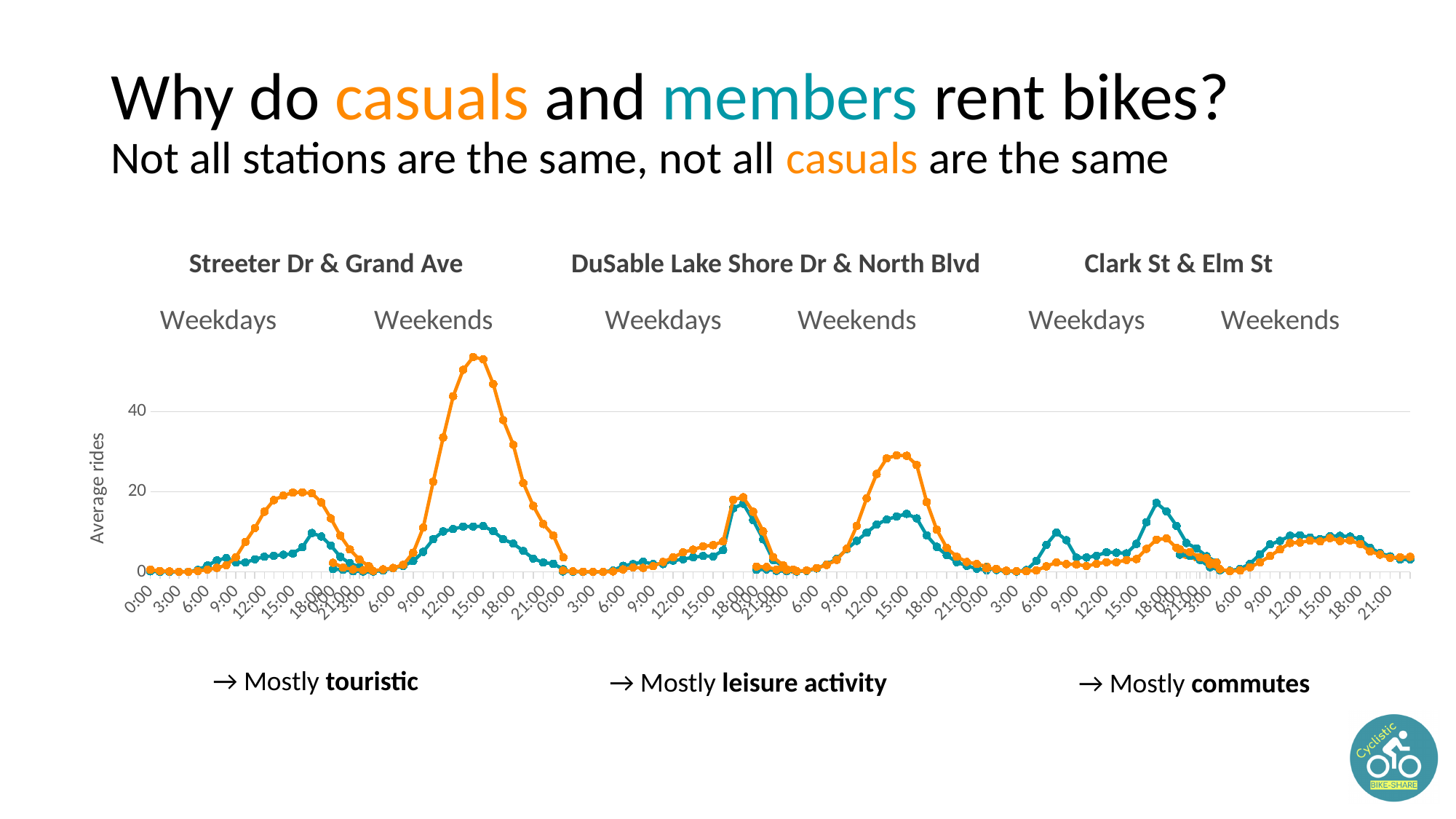

# Why do casuals and members rent bikes? Not all stations are the same, not all casuals are the same
Streeter Dr & Grand Ave
DuSable Lake Shore Dr & North Blvd
Clark St & Elm St

### Chart: Weekdays

| Category | Members | Casuals |
|---|---|---|
| 0 | 0.149425287 | 0.551724138 |
| 4.1666666666666699E-2 | 0.045977011 | 0.245210728 |
| 8.3333333333333301E-2 | 0.034482759 | 0.141762452 |
| 0.125 | 0.030651341 | 0.061302682 |
| 0.16666666666666699 | 0.068965517 | 0.053639847 |
| 0.20833333333333301 | 0.490421456 | 0.256704981 |
| 0.25 | 1.61302682 | 0.551724138 |
| 0.29166666666666702 | 2.885057471 | 1.026819923 |
| 0.33333333333333298 | 3.459770115 | 1.685823755 |
| 0.375 | 2.329501916 | 3.666666667 |
| 0.41666666666666702 | 2.367816092 | 7.471264368 |
| 0.45833333333333298 | 3.157088123 | 10.957854406 |
| 0.5 | 3.812260536 | 15.038314176 |
| 0.54166666666666696 | 4.01532567 | 17.927203065 |
| 0.58333333333333304 | 4.298850575 | 19.049808429 |
| 0.625 | 4.590038314 | 19.804597701 |
| 0.66666666666666696 | 6.183908046 | 19.83908046 |
| 0.70833333333333304 | 9.712643678 | 19.62835249 |
| 0.75 | 8.83908046 | 17.344827586 |
| 0.79166666666666696 | 6.601532567 | 13.360153257 |
| 0.83333333333333304 | 3.750957854 | 9.045977011 |
| 0.875 | 2.172413793 | 5.601532567 |
| 0.91666666666666696 | 1.264367816 | 3.088122605 |
| 0.95833333333333304 | 0.524904215 | 1.429118774 |

### Chart: Weekends

| Category | Members | Casuals |
|---|---|---|
| 0 | 0.730769231 | 2.288461538 |
| 4.1666666666666699E-2 | 0.548076923 | 1.096153846 |
| 8.3333333333333301E-2 | 0.153846154 | 0.653846154 |
| 0.125 | 0.134615385 | 0.451923077 |
| 0.16666666666666699 | 0.105769231 | 0.288461538 |
| 0.20833333333333301 | 0.365384615 | 0.644230769 |
| 0.25 | 0.961538462 | 0.990384615 |
| 0.29166666666666702 | 1.490384615 | 1.778846154 |
| 0.33333333333333298 | 2.701923077 | 4.807692308 |
| 0.375 | 5.009615385 | 11.057692308 |
| 0.41666666666666702 | 8.182692308 | 22.519230769 |
| 0.45833333333333298 | 10.115384615 | 33.557692308 |
| 0.5 | 10.701923077 | 43.855769231 |
| 0.54166666666666696 | 11.317307692 | 50.442307692 |
| 0.58333333333333304 | 11.326923077 | 53.634615385 |
| 0.625 | 11.432692308 | 53.086538462 |
| 0.66666666666666696 | 10.182692308 | 46.865384615 |
| 0.70833333333333304 | 8.144230769 | 37.894230769 |
| 0.75 | 7.067307692 | 31.740384615 |
| 0.79166666666666696 | 5.240384615 | 22.192307692 |
| 0.83333333333333304 | 3.346153846 | 16.480769231 |
| 0.875 | 2.346153846 | 11.951923077 |
| 0.91666666666666696 | 2.028846154 | 9.086538462 |
| 0.95833333333333304 | 0.673076923 | 3.634615385 |

### Chart: Weekdays

| Category | Members | Casuals |
|---|---|---|
| 0 | 0.130268199 | 0.340996169 |
| 4.1666666666666699E-2 | 0.072796935 | 0.164750958 |
| 8.3333333333333301E-2 | 0.022988506 | 0.072796935 |
| 0.125 | 0.003831418 | 0.057471264 |
| 0.16666666666666699 | 0.026819923 | 0.026819923 |
| 0.20833333333333301 | 0.333333333 | 0.107279693 |
| 0.25 | 1.536398467 | 0.636015326 |
| 0.29166666666666702 | 1.965517241 | 1.099616858 |
| 0.33333333333333298 | 2.536398467 | 1.01532567 |
| 0.375 | 1.969348659 | 1.436781609 |
| 0.41666666666666702 | 1.969348659 | 2.498084291 |
| 0.45833333333333298 | 2.835249042 | 3.624521073 |
| 0.5 | 3.172413793 | 4.900383142 |
| 0.54166666666666696 | 3.662835249 | 5.544061303 |
| 0.58333333333333304 | 3.977011494 | 6.398467433 |
| 0.625 | 3.862068966 | 6.689655172 |
| 0.66666666666666696 | 5.417624521 | 7.609195402 |
| 0.70833333333333304 | 15.846743295 | 18.011494253 |
| 0.75 | 17.034482759 | 18.616858238 |
| 0.79166666666666696 | 12.885057471 | 15.007662835 |
| 0.83333333333333304 | 8.137931034 | 10.107279693 |
| 0.875 | 2.9348659 | 3.712643678 |
| 0.91666666666666696 | 1.440613027 | 1.643678161 |
| 0.95833333333333304 | 0.601532567 | 0.605363985 |

### Chart: Weekends

| Category | Members | Casuals |
|---|---|---|
| 0 | 0.548076923 | 1.346153846 |
| 4.1666666666666699E-2 | 0.644230769 | 1.230769231 |
| 8.3333333333333301E-2 | 0.278846154 | 0.615384615 |
| 0.125 | 0.173076923 | 0.509615385 |
| 0.16666666666666699 | 0.125 | 0.211538462 |
| 0.20833333333333301 | 0.288461538 | 0.375 |
| 0.25 | 0.875 | 0.971153846 |
| 0.29166666666666702 | 1.894230769 | 1.759615385 |
| 0.33333333333333298 | 3.25 | 3.0 |
| 0.375 | 5.682692308 | 5.798076923 |
| 0.41666666666666702 | 7.759615385 | 11.461538462 |
| 0.45833333333333298 | 9.788461538 | 18.375 |
| 0.5 | 11.846153846 | 24.442307692 |
| 0.54166666666666696 | 13.057692308 | 28.355769231 |
| 0.58333333333333304 | 13.836538462 | 29.115384615 |
| 0.625 | 14.490384615 | 28.990384615 |
| 0.66666666666666696 | 13.355769231 | 26.682692308 |
| 0.70833333333333304 | 9.105769231 | 17.432692308 |
| 0.75 | 6.269230769 | 10.538461538 |
| 0.79166666666666696 | 4.153846154 | 6.0 |
| 0.83333333333333304 | 2.432692308 | 3.788461538 |
| 0.875 | 1.519230769 | 2.5 |
| 0.91666666666666696 | 0.826923077 | 1.980769231 |
| 0.95833333333333304 | 0.403846154 | 1.336538462 |

### Chart: Weekdays

| Category | Members | Casuals |
|---|---|---|
| 0 | 1.011494253 | 0.942528736 |
| 4.1666666666666699E-2 | 0.490421456 | 0.747126437 |
| 8.3333333333333301E-2 | 0.176245211 | 0.302681992 |
| 0.125 | 0.103448276 | 0.176245211 |
| 0.16666666666666699 | 0.482758621 | 0.195402299 |
| 0.20833333333333301 | 2.77394636 | 0.383141762 |
| 0.25 | 6.793103448 | 1.394636015 |
| 0.29166666666666702 | 9.83908046 | 2.398467433 |
| 0.33333333333333298 | 7.923371648 | 1.957854406 |
| 0.375 | 3.567049808 | 1.869731801 |
| 0.41666666666666702 | 3.601532567 | 1.471264368 |
| 0.45833333333333298 | 4.042145594 | 2.022988506 |
| 0.5 | 4.927203065 | 2.436781609 |
| 0.54166666666666696 | 4.812260536 | 2.448275862 |
| 0.58333333333333304 | 4.632183908 | 2.980842912 |
| 0.625 | 7.0 | 3.222222222 |
| 0.66666666666666696 | 12.402298851 | 5.75862069 |
| 0.70833333333333304 | 17.222222222 | 8.068965517 |
| 0.75 | 15.08045977 | 8.383141762 |
| 0.79166666666666696 | 11.498084291 | 6.003831418 |
| 0.83333333333333304 | 7.22605364 | 4.210727969 |
| 0.875 | 5.865900383 | 3.643678161 |
| 0.91666666666666696 | 3.915708812 | 3.455938697 |
| 0.95833333333333304 | 2.429118774 | 2.333333333 |

### Chart: Weekends

| Category | Members | Casuals |
|---|---|---|
| 0 | 4.317307692 | 5.625 |
| 4.1666666666666699E-2 | 4.0 | 4.961538462 |
| 8.3333333333333301E-2 | 2.980769231 | 3.634615385 |
| 0.125 | 1.192307692 | 1.923076923 |
| 0.16666666666666699 | 0.423076923 | 0.673076923 |
| 0.20833333333333301 | 0.307692308 | 0.221153846 |
| 0.25 | 0.759615385 | 0.346153846 |
| 0.29166666666666702 | 2.038461538 | 1.163461538 |
| 0.33333333333333298 | 4.432692308 | 2.394230769 |
| 0.375 | 6.884615385 | 3.980769231 |
| 0.41666666666666702 | 7.75 | 5.615384615 |
| 0.45833333333333298 | 9.048076923 | 7.221153846 |
| 0.5 | 9.153846154 | 7.355769231 |
| 0.54166666666666696 | 8.557692308 | 7.826923077 |
| 0.58333333333333304 | 8.240384615 | 7.605769231 |
| 0.625 | 8.923076923 | 8.432692308 |
| 0.66666666666666696 | 8.990384615 | 7.721153846 |
| 0.70833333333333304 | 8.807692308 | 7.855769231 |
| 0.75 | 8.221153846 | 6.980769231 |
| 0.79166666666666696 | 6.048076923 | 5.115384615 |
| 0.83333333333333304 | 4.682692308 | 4.317307692 |
| 0.875 | 3.894230769 | 3.519230769 |
| 0.91666666666666696 | 3.096153846 | 3.673076923 |
| 0.95833333333333304 | 3.096153846 | 3.769230769 |
→ Mostly touristic
→ Mostly leisure activity
→ Mostly commutes